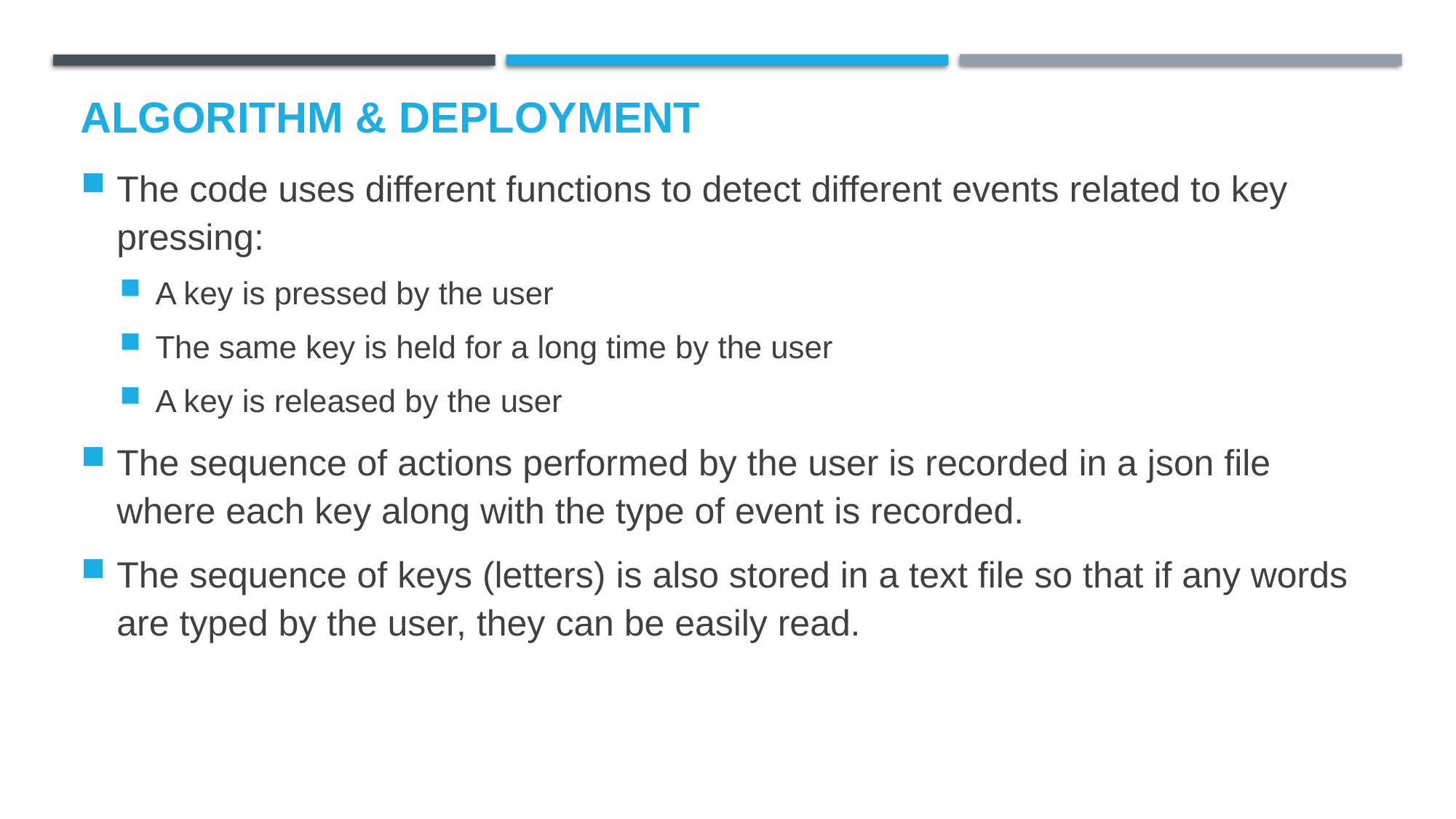

# Algorithm & Deployment
The code uses different functions to detect different events related to key pressing:
A key is pressed by the user
The same key is held for a long time by the user
A key is released by the user
The sequence of actions performed by the user is recorded in a json file where each key along with the type of event is recorded.
The sequence of keys (letters) is also stored in a text file so that if any words are typed by the user, they can be easily read.